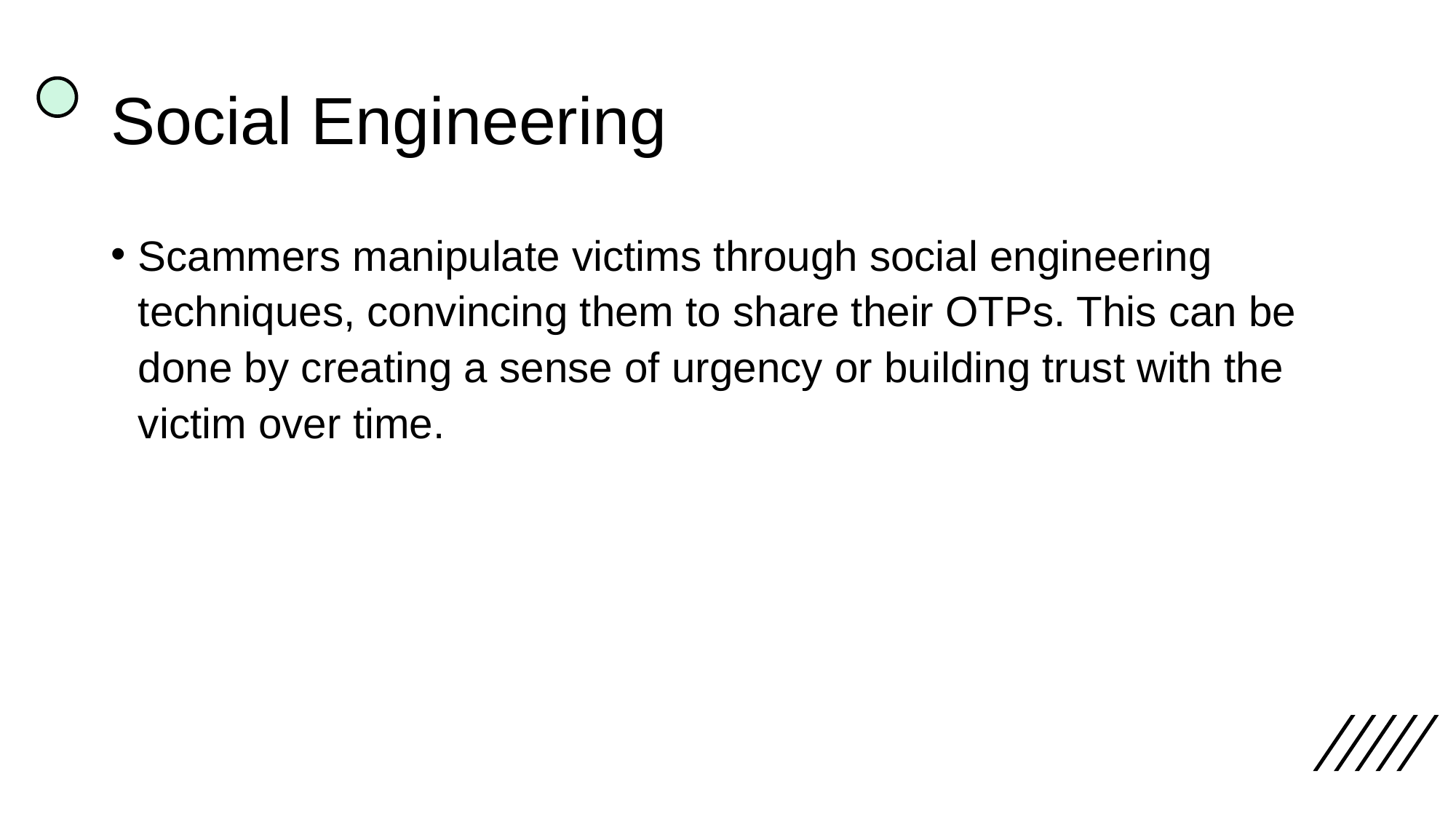

# Social Engineering
Scammers manipulate victims through social engineering techniques, convincing them to share their OTPs. This can be done by creating a sense of urgency or building trust with the victim over time.